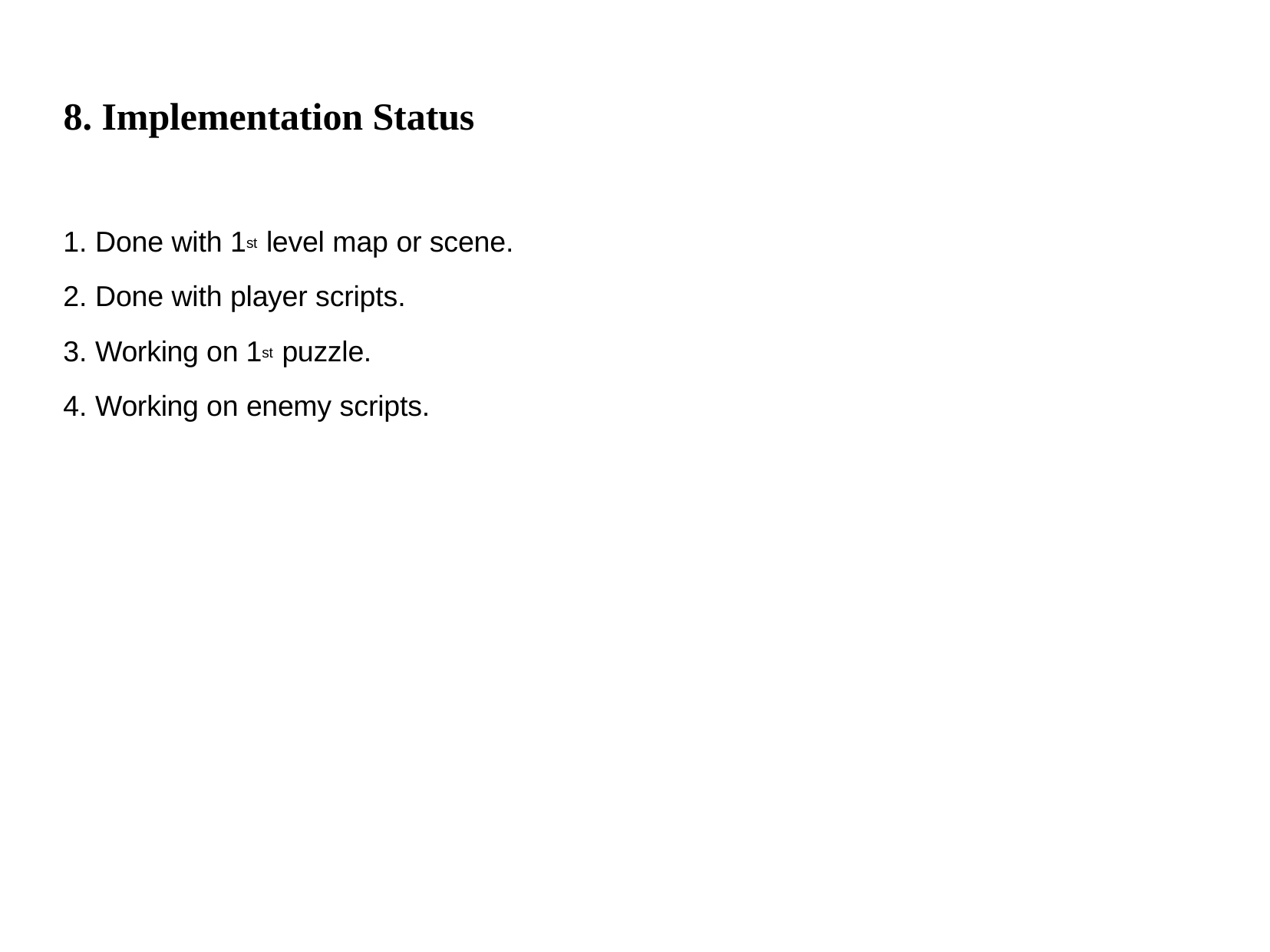

# 8. Implementation Status
Done with 1st level map or scene.
Done with player scripts.
Working on 1st puzzle.
Working on enemy scripts.